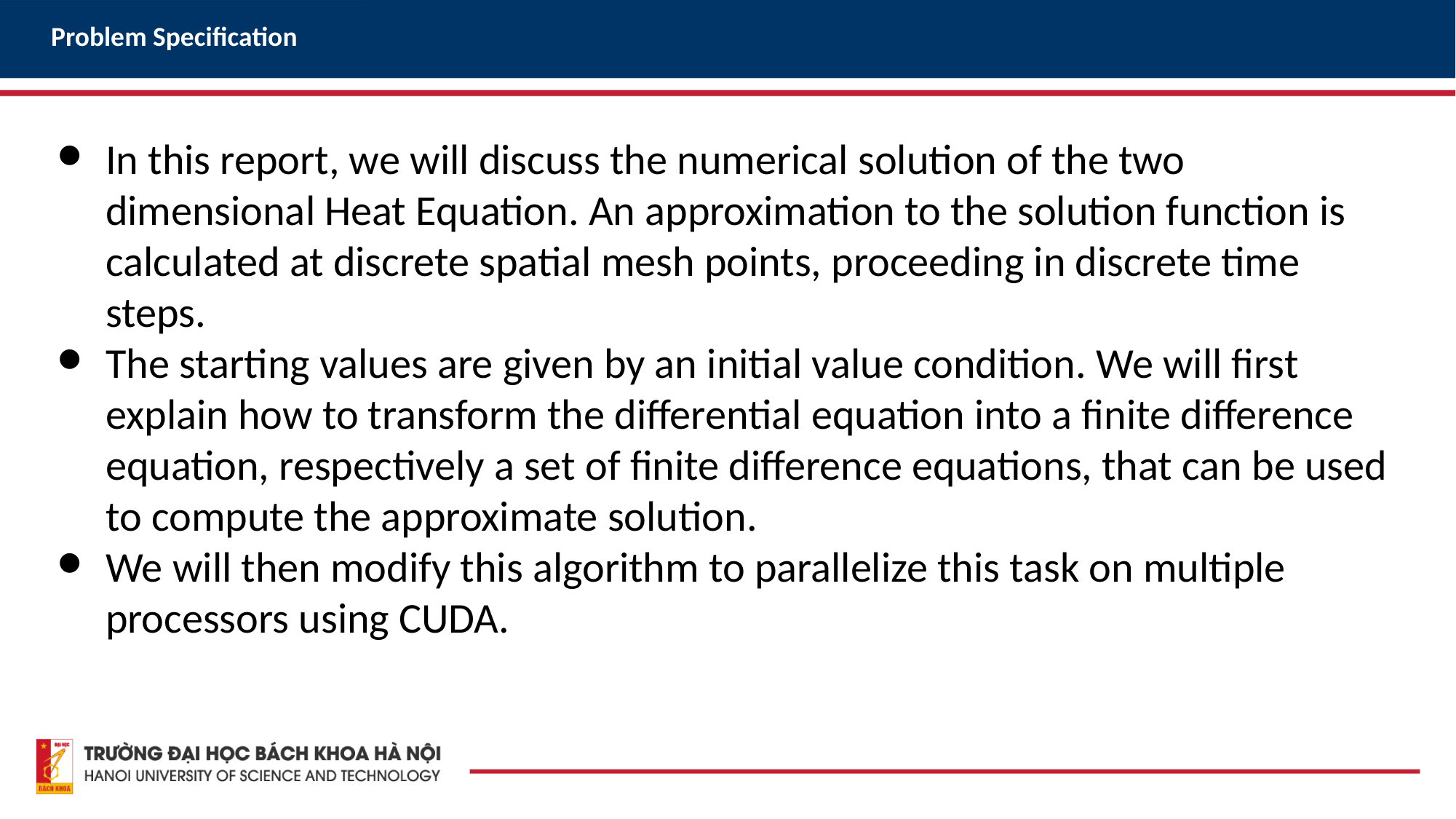

Problem Specification
In this report, we will discuss the numerical solution of the two dimensional Heat Equation. An approximation to the solution function is calculated at discrete spatial mesh points, proceeding in discrete time steps.
The starting values are given by an initial value condition. We will first explain how to transform the differential equation into a finite difference equation, respectively a set of finite difference equations, that can be used to compute the approximate solution.
We will then modify this algorithm to parallelize this task on multiple processors using CUDA.